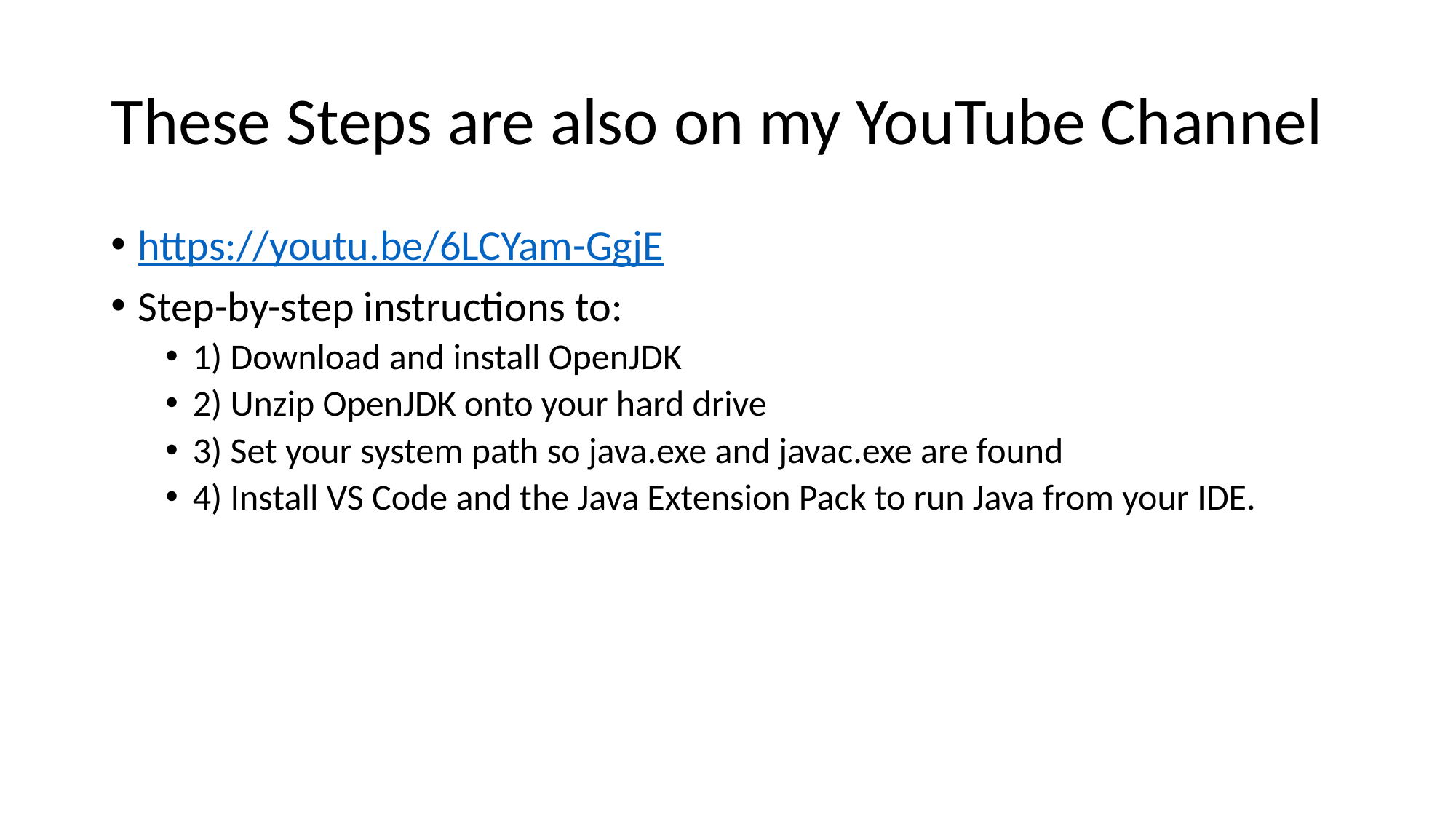

# These Steps are also on my YouTube Channel
https://youtu.be/6LCYam-GgjE
Step-by-step instructions to:
1) Download and install OpenJDK
2) Unzip OpenJDK onto your hard drive
3) Set your system path so java.exe and javac.exe are found
4) Install VS Code and the Java Extension Pack to run Java from your IDE.